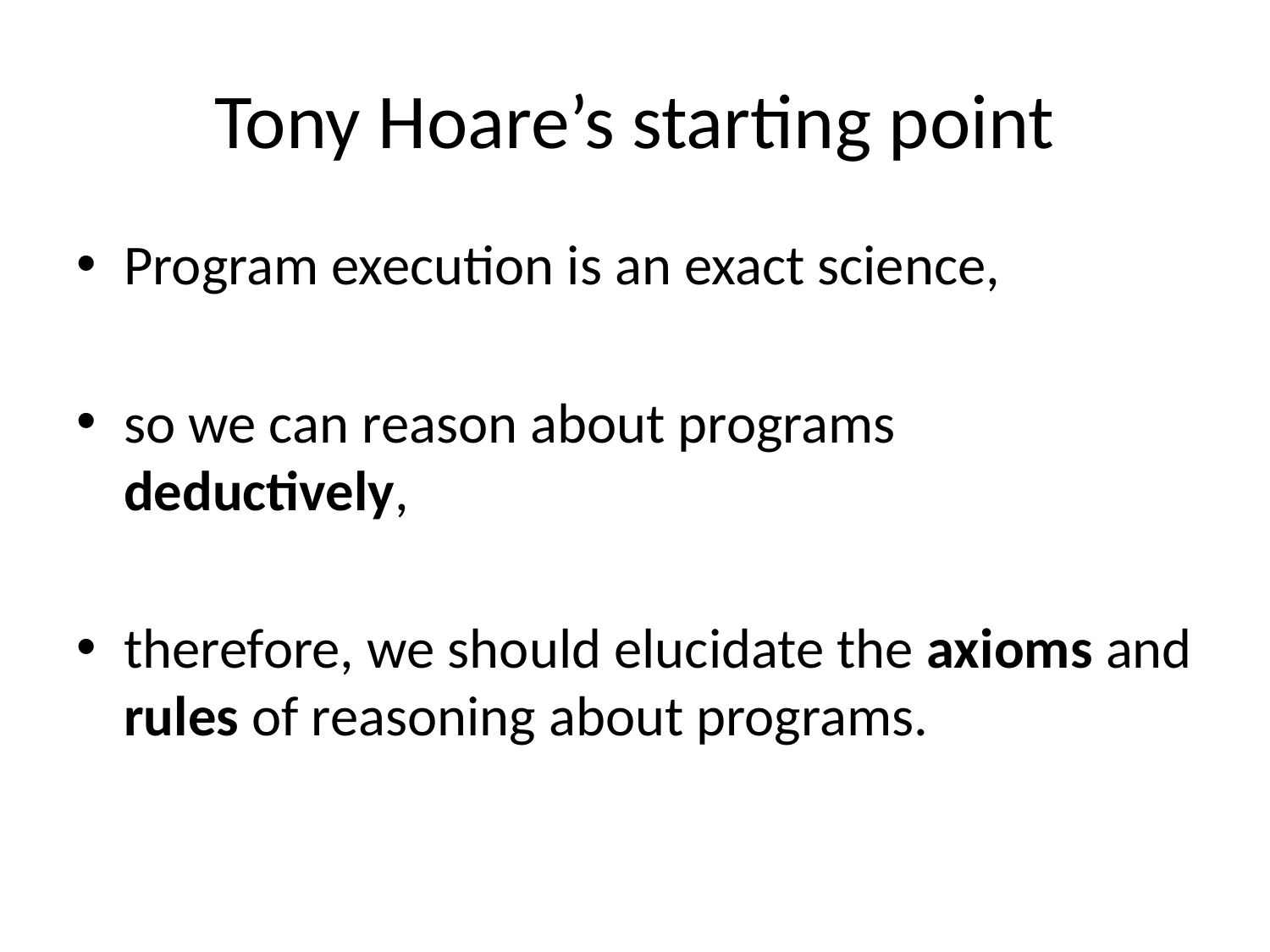

# Tony Hoare’s starting point
Program execution is an exact science,

so we can reason about programs deductively,

therefore, we should elucidate the axioms and rules of reasoning about programs.